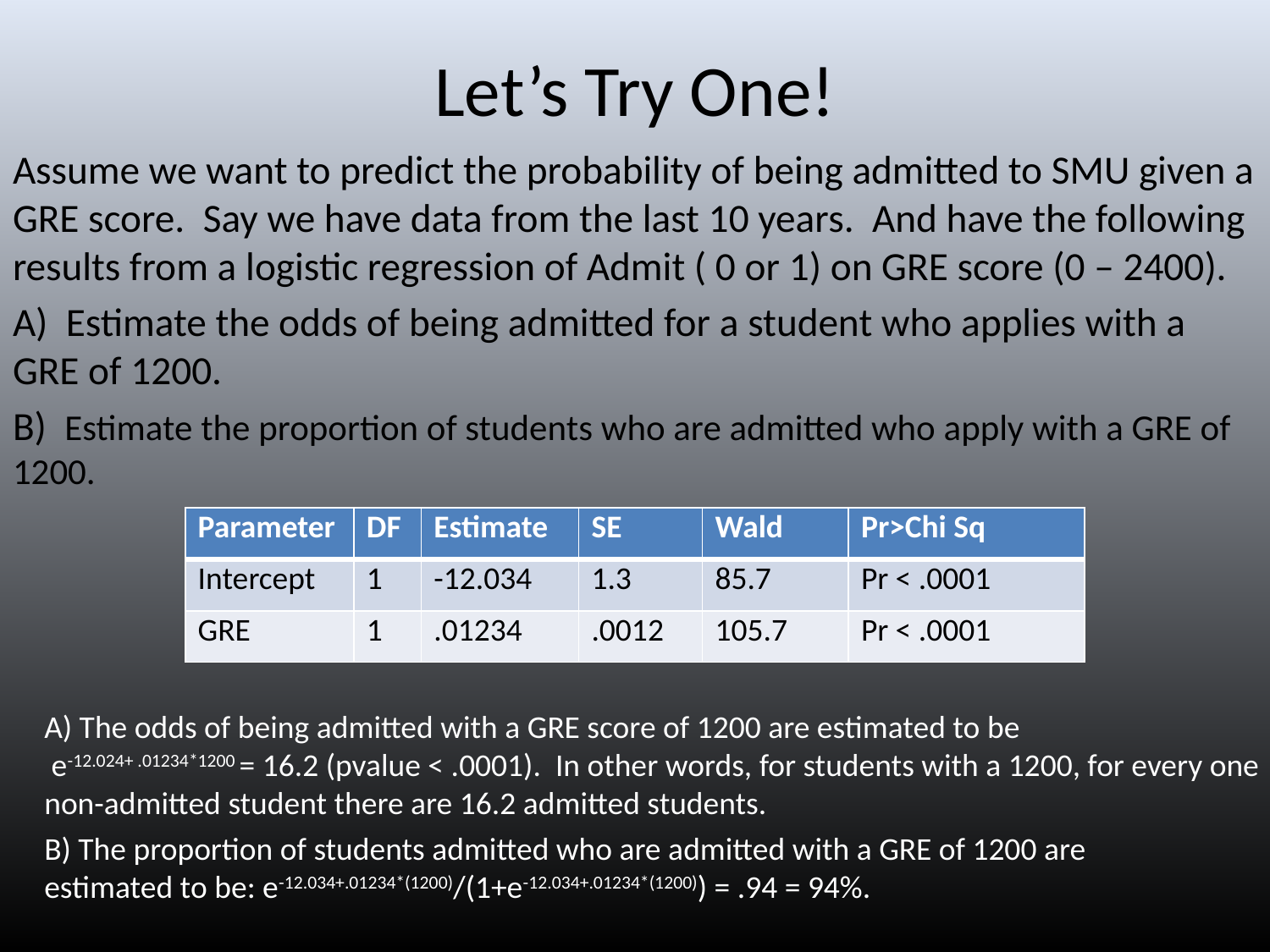

# Let’s Try One!
Assume we want to predict the probability of being admitted to SMU given a GRE score.  Say we have data from the last 10 years.  And have the following results from a logistic regression of Admit ( 0 or 1) on GRE score (0 – 2400).
A)  Estimate the odds of being admitted for a student who applies with a GRE of 1200.
B)  Estimate the proportion of students who are admitted who apply with a GRE of 1200.
| Parameter | DF | Estimate | SE | Wald | Pr>Chi Sq |
| --- | --- | --- | --- | --- | --- |
| Intercept | 1 | -12.034 | 1.3 | 85.7 | Pr < .0001 |
| GRE | 1 | .01234 | .0012 | 105.7 | Pr < .0001 |
A) The odds of being admitted with a GRE score of 1200 are estimated to be
 e-12.024+ .01234*1200 = 16.2 (pvalue < .0001).  In other words, for students with a 1200, for every one non-admitted student there are 16.2 admitted students.
B) The proportion of students admitted who are admitted with a GRE of 1200 are estimated to be: e-12.034+.01234*(1200)/(1+e-12.034+.01234*(1200)) = .94 = 94%.